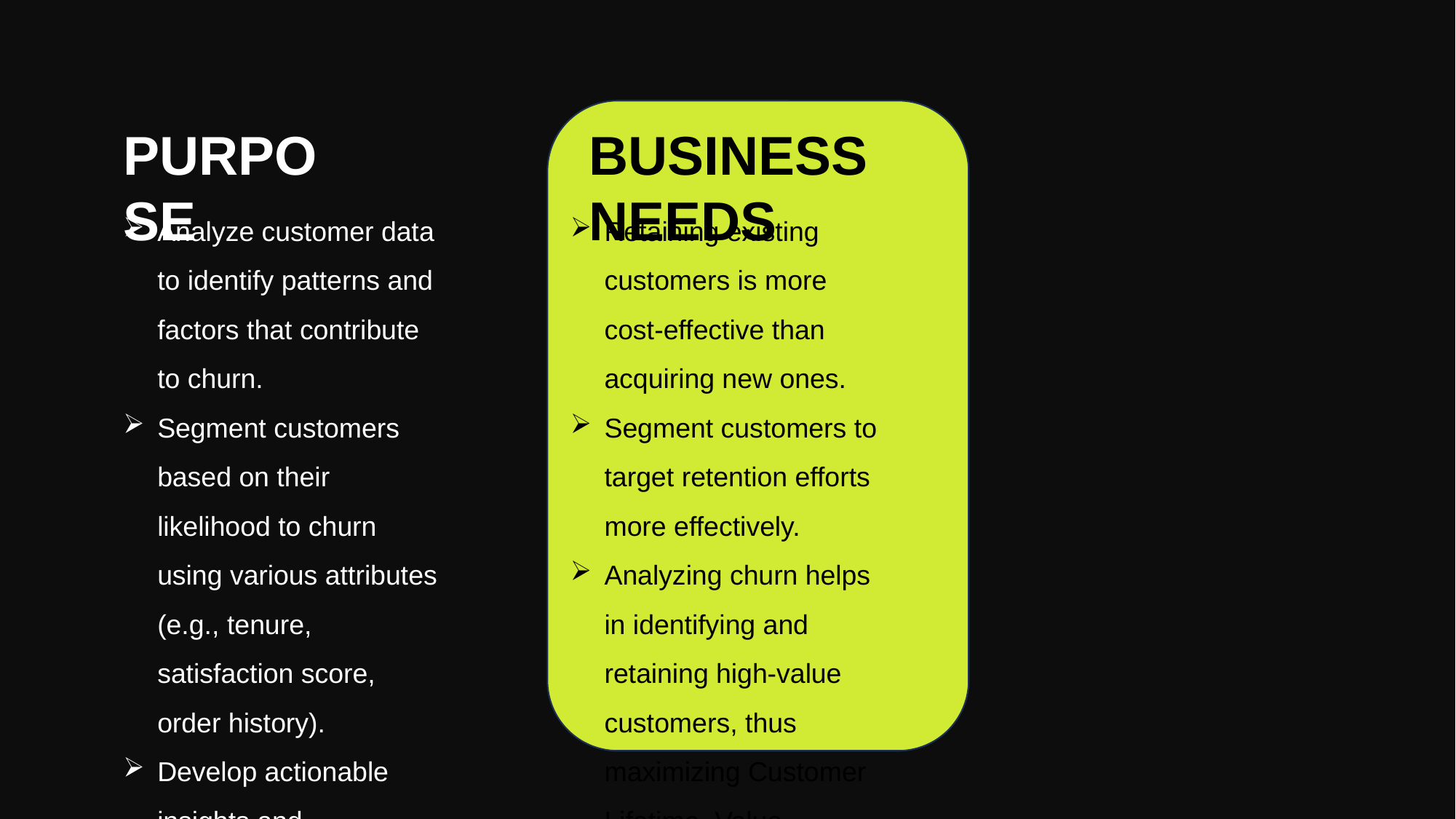

BUSINESS NEEDS
PURPOSE
Analyze customer data to identify patterns and factors that contribute to churn.
Segment customers based on their likelihood to churn using various attributes (e.g., tenure, satisfaction score, order history).
Develop actionable insights and recommendations to improve customer retention.

Retaining existing customers is more cost-effective than acquiring new ones.
Segment customers to target retention efforts more effectively.
Analyzing churn helps in identifying and retaining high-value customers, thus maximizing Customer Lifetime  Value